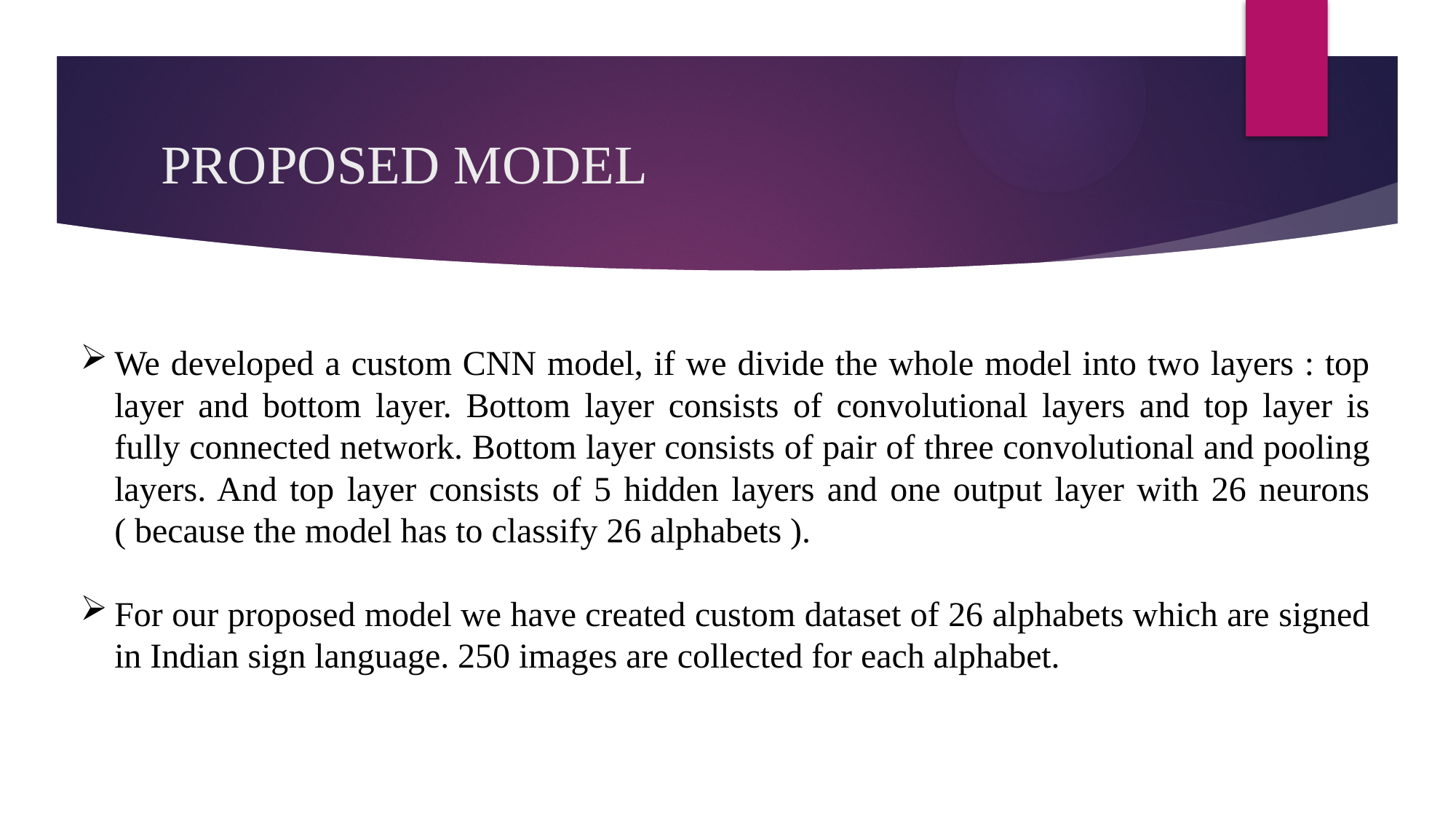

PROPOSED MODEL

We developed a custom CNN model, if we divide the whole model into two layers : top layer and bottom layer. Bottom layer consists of convolutional layers and top layer is fully connected network. Bottom layer consists of pair of three convolutional and pooling layers. And top layer consists of 5 hidden layers and one output layer with 26 neurons ( because the model has to classify 26 alphabets ).

For our proposed model we have created custom dataset of 26 alphabets which are signed in Indian sign language. 250 images are collected for each alphabet.